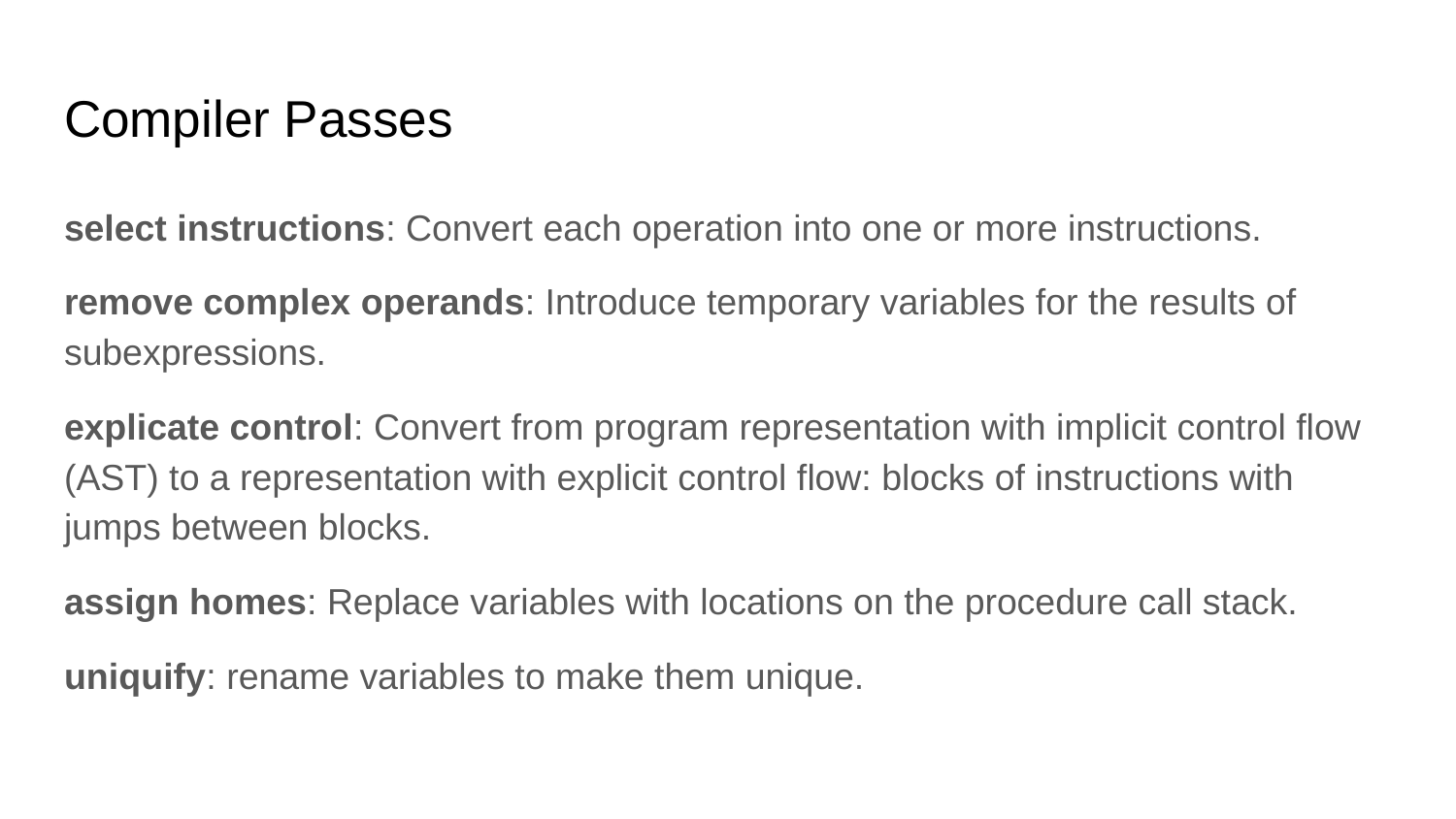

# Compiler Passes
select instructions: Convert each operation into one or more instructions.
remove complex operands: Introduce temporary variables for the results of subexpressions.
explicate control: Convert from program representation with implicit control flow (AST) to a representation with explicit control flow: blocks of instructions with jumps between blocks.
assign homes: Replace variables with locations on the procedure call stack.
uniquify: rename variables to make them unique.